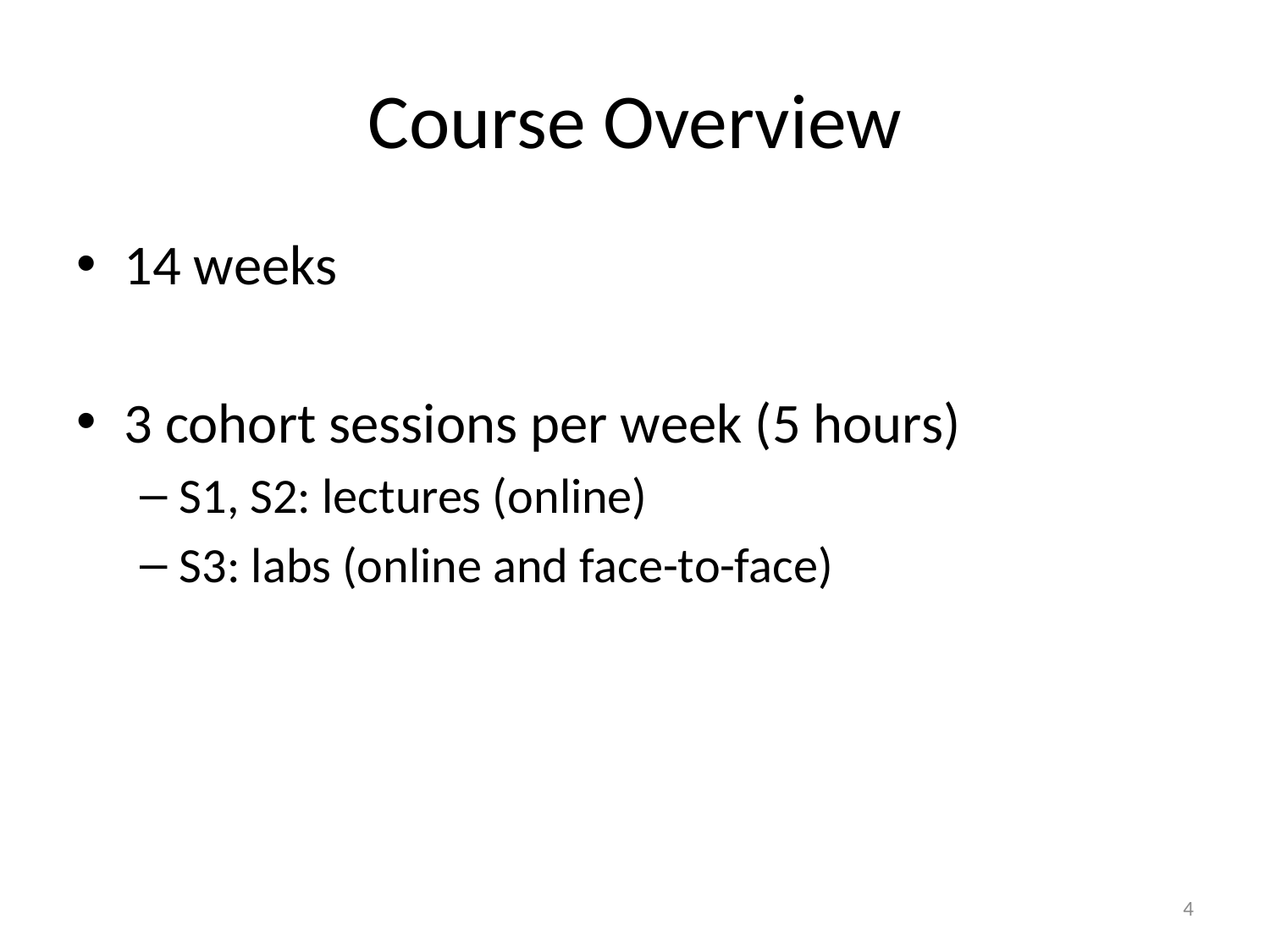

# Course Overview

14 weeks

3 cohort sessions per week (5 hours)
S1, S2: lectures (online)
S3: labs (online and face-to-face)

4